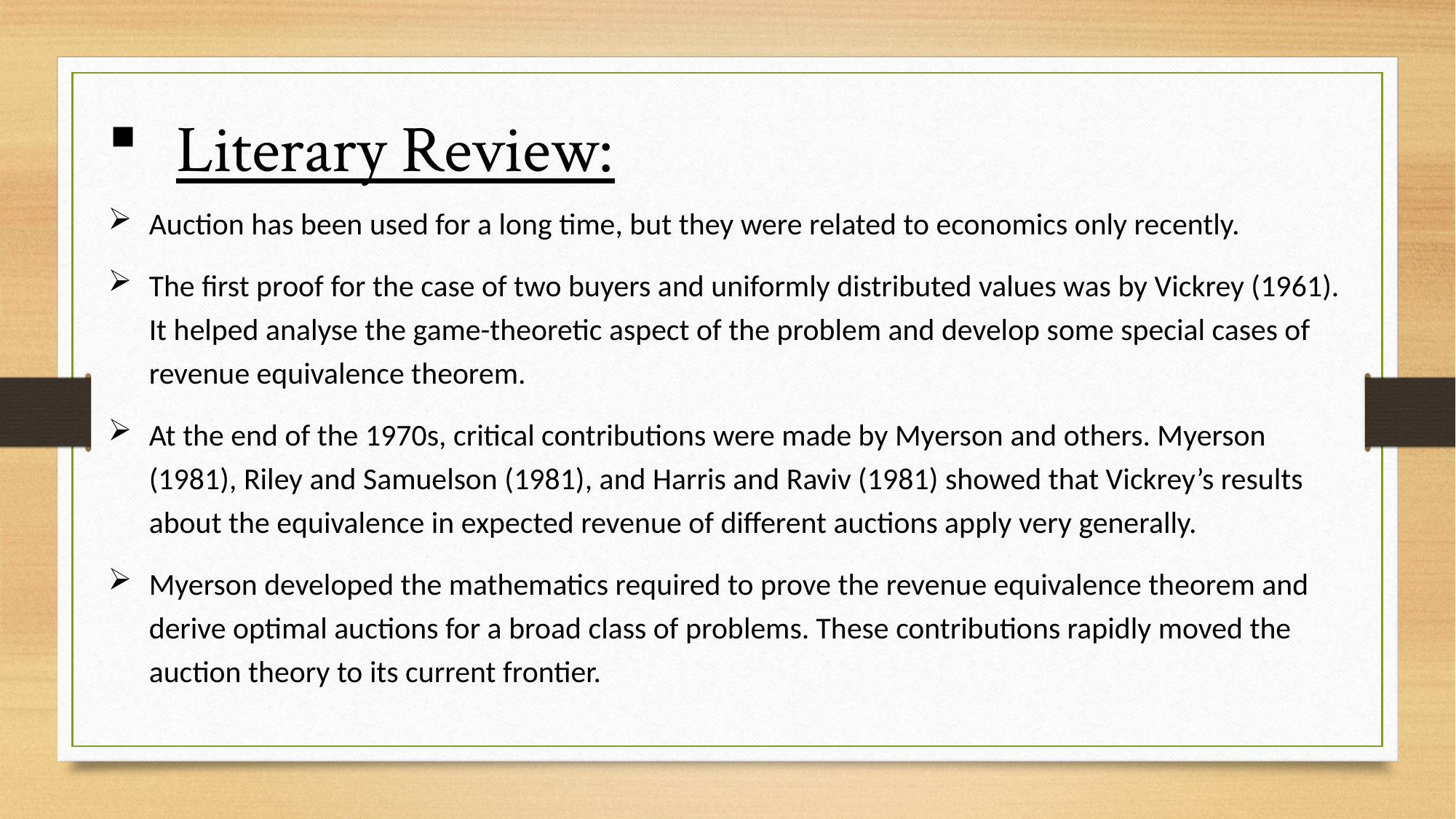

Literary Review:
Auction has been used for a long time, but they were related to economics only recently.
The first proof for the case of two buyers and uniformly distributed values was by Vickrey (1961). It helped analyse the game-theoretic aspect of the problem and develop some special cases of revenue equivalence theorem.
At the end of the 1970s, critical contributions were made by Myerson and others. Myerson (1981), Riley and Samuelson (1981), and Harris and Raviv (1981) showed that Vickrey’s results about the equivalence in expected revenue of different auctions apply very generally.
Myerson developed the mathematics required to prove the revenue equivalence theorem and derive optimal auctions for a broad class of problems. These contributions rapidly moved the auction theory to its current frontier.